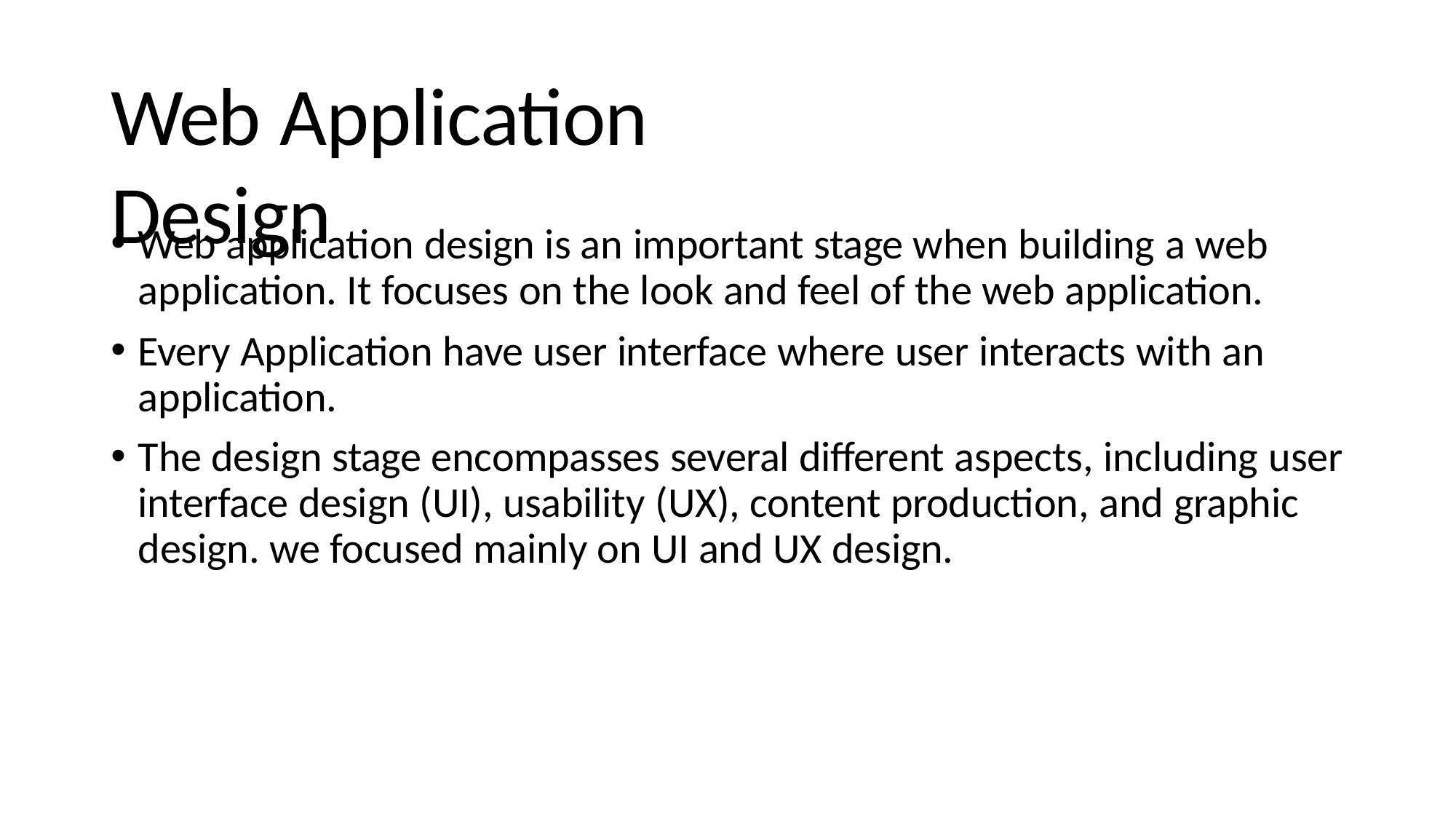

# Web Application Design
Web application design is an important stage when building a web  application. It focuses on the look and feel of the web application.
Every Application have user interface where user interacts with an  application.
The design stage encompasses several different aspects, including user  interface design (UI), usability (UX), content production, and graphic  design. we focused mainly on UI and UX design.